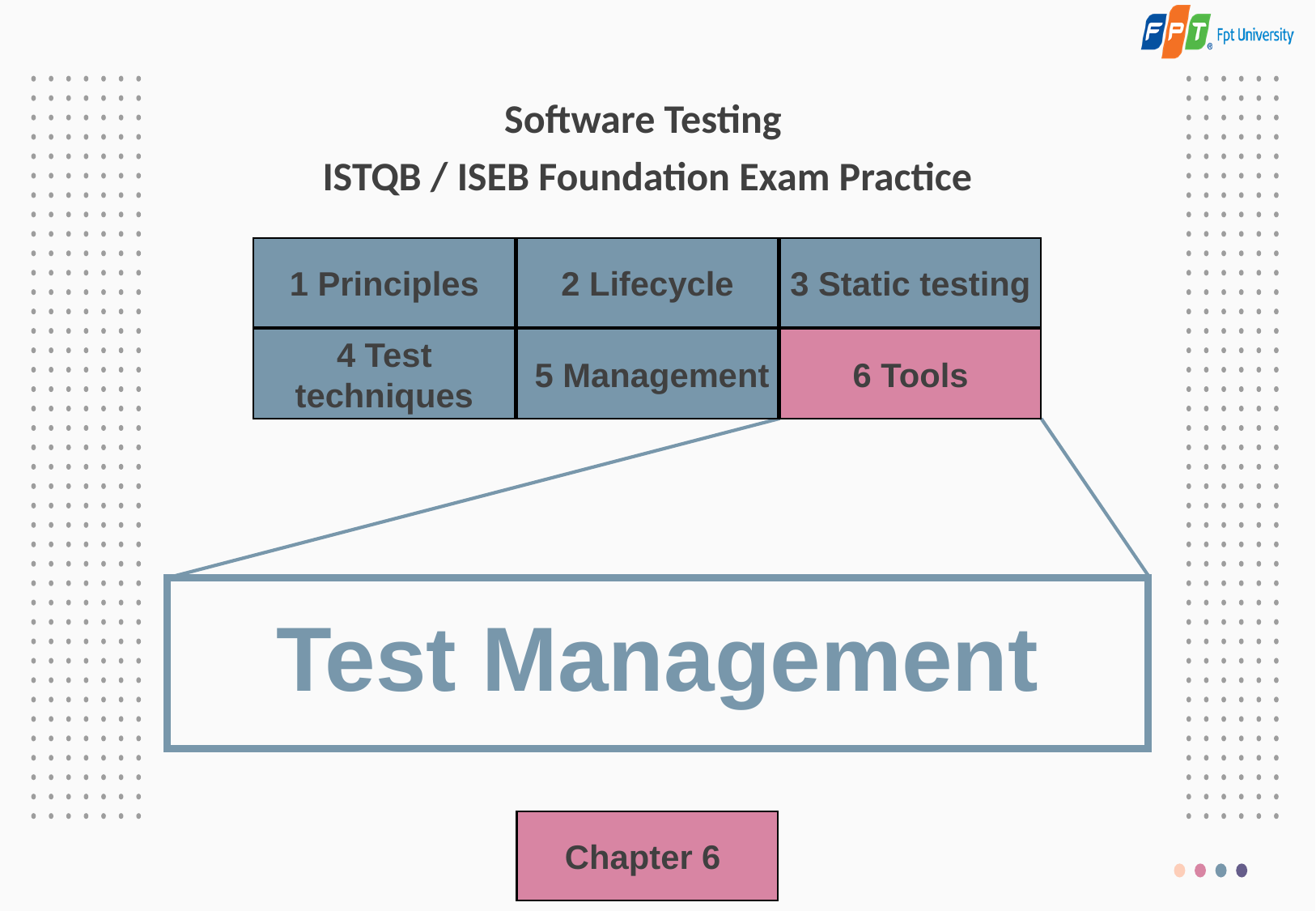

Software Testing
ISTQB / ISEB Foundation Exam Practice
1 Principles
2 Lifecycle
3 Static testing
4 Test
techniques
 5 Management
6 Tools

# Test Management
Chapter 6